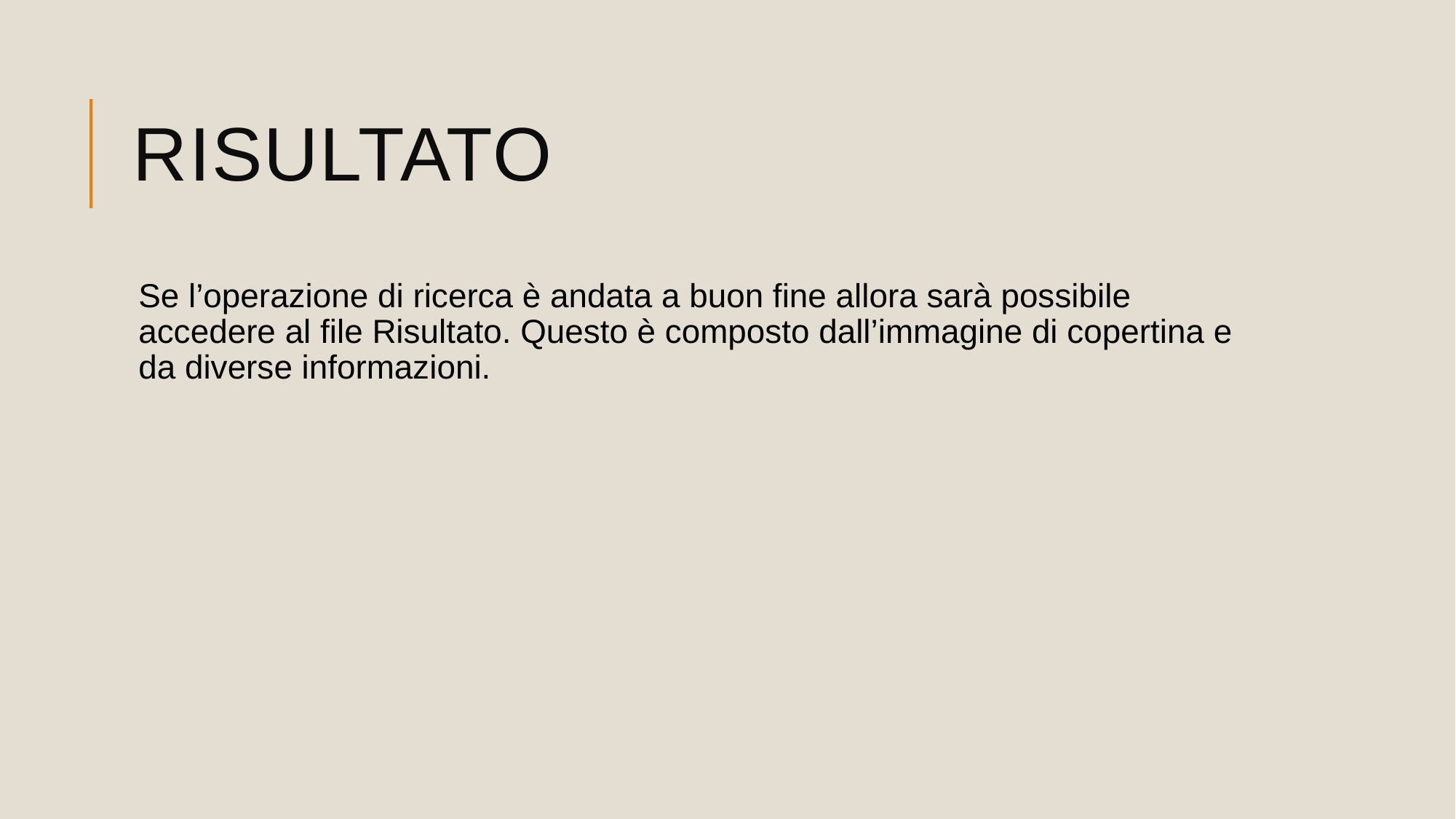

# Risultato
Se l’operazione di ricerca è andata a buon fine allora sarà possibile accedere al file Risultato. Questo è composto dall’immagine di copertina e da diverse informazioni.